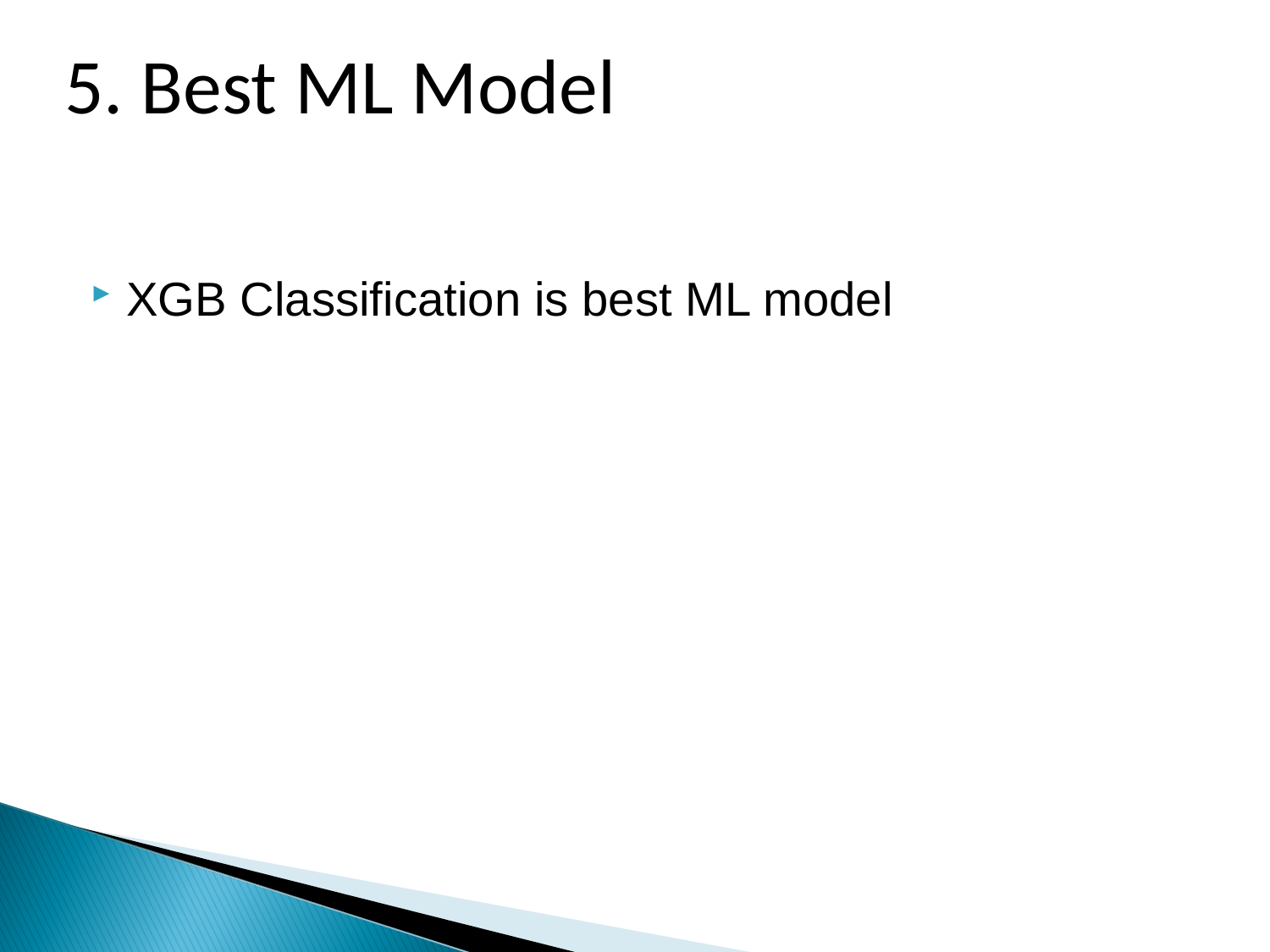

5. Best ML Model
XGB Classification is best ML model